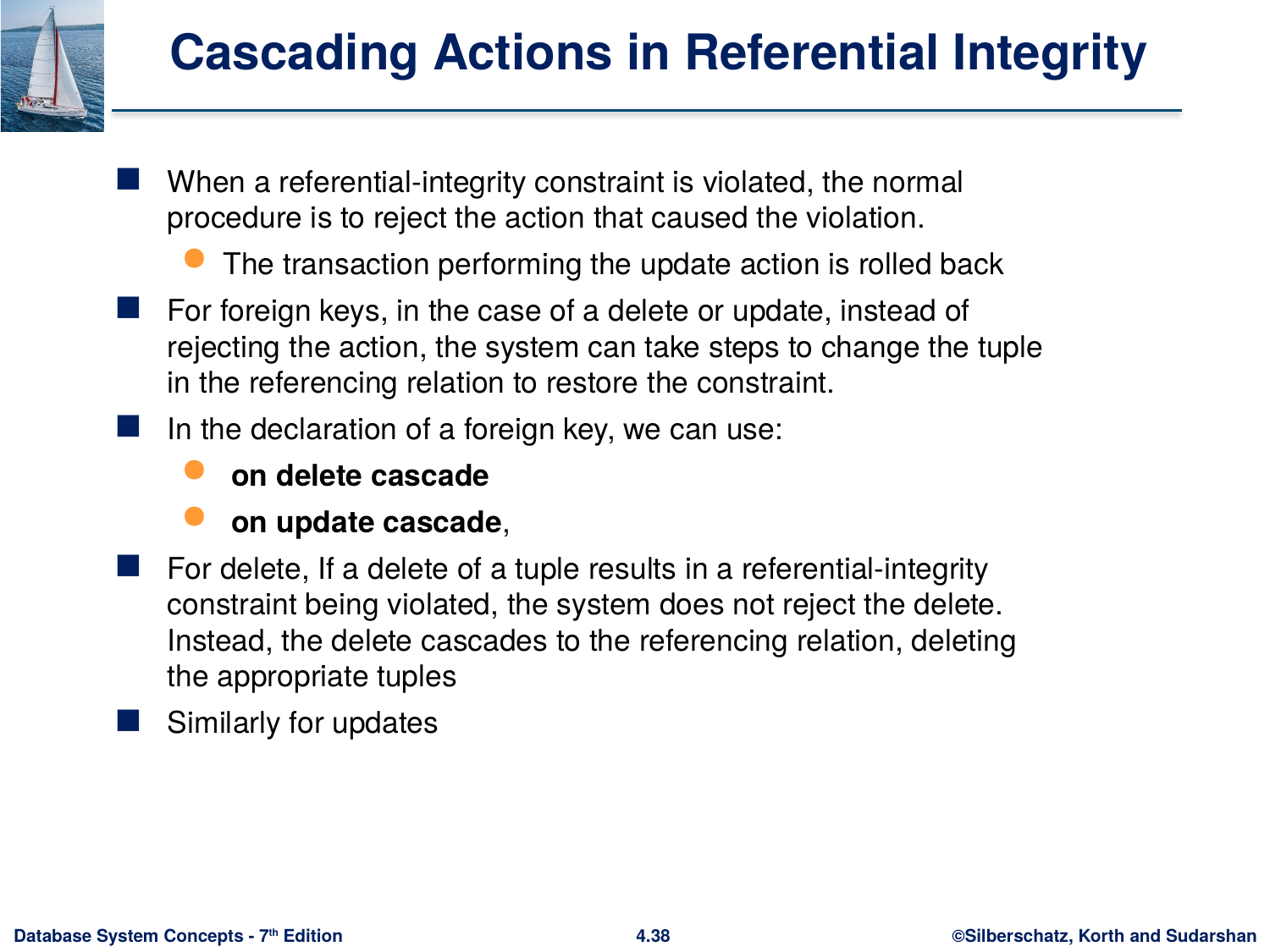

# Cascading Actions in Referential Integrity
When a referential-integrity constraint is violated, the normal procedure is to reject the action that caused the violation.
The transaction performing the update action is rolled back
For foreign keys, in the case of a delete or update, instead of rejecting the action, the system can take steps to change the tuple in the referencing relation to restore the constraint.
In the declaration of a foreign key, we can use:
 on delete cascade
 on update cascade,
For delete, If a delete of a tuple results in a referential-integrity constraint being violated, the system does not reject the delete.  Instead, the delete cascades to the referencing relation, deleting the appropriate tuples
Similarly for updates